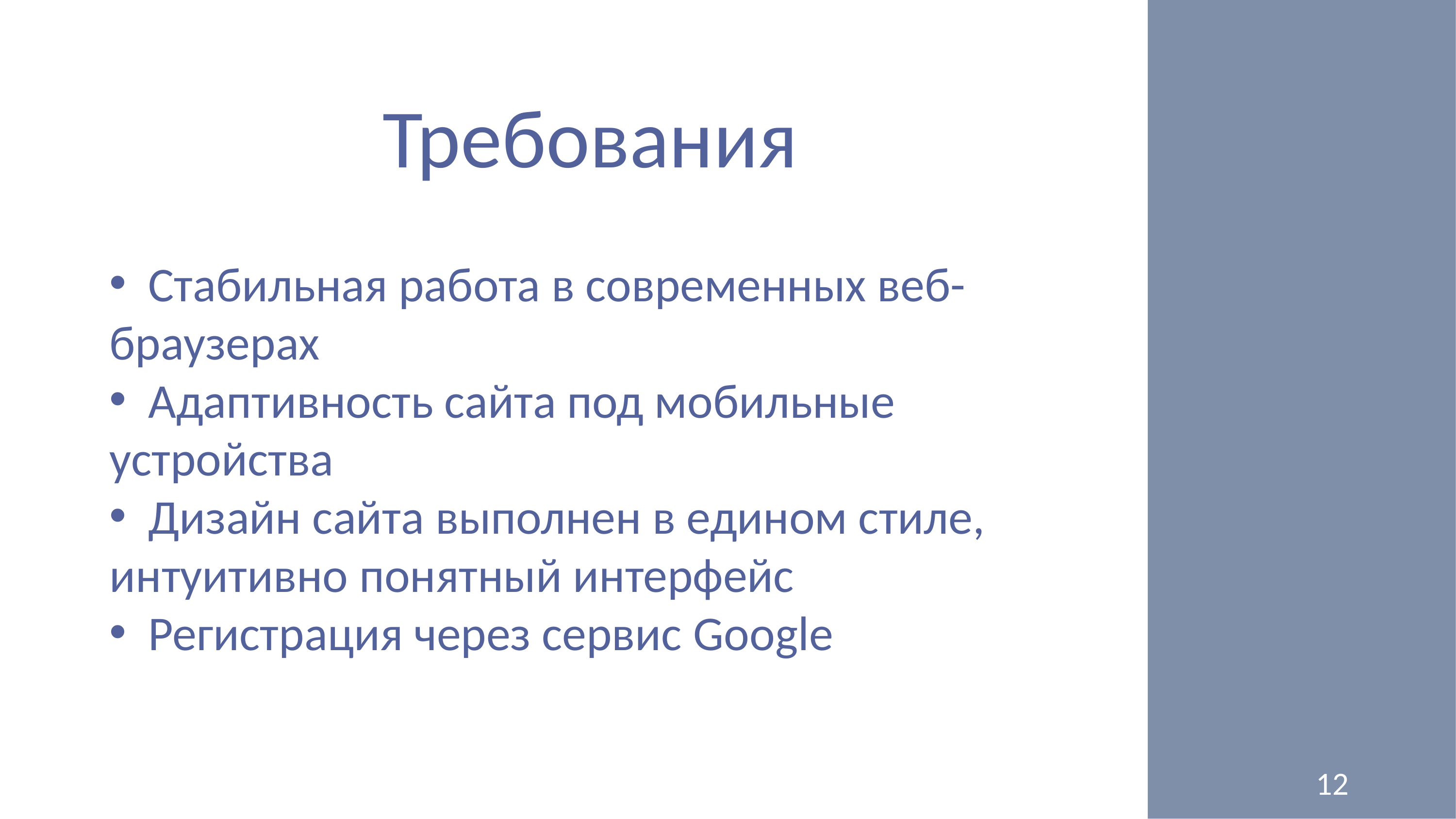

# Требования
  Стабильная работа в современных веб-браузерах
  Адаптивность сайта под мобильные устройства
  Дизайн сайта выполнен в едином стиле,
интуитивно понятный интерфейс
  Регистрация через сервис Google
12